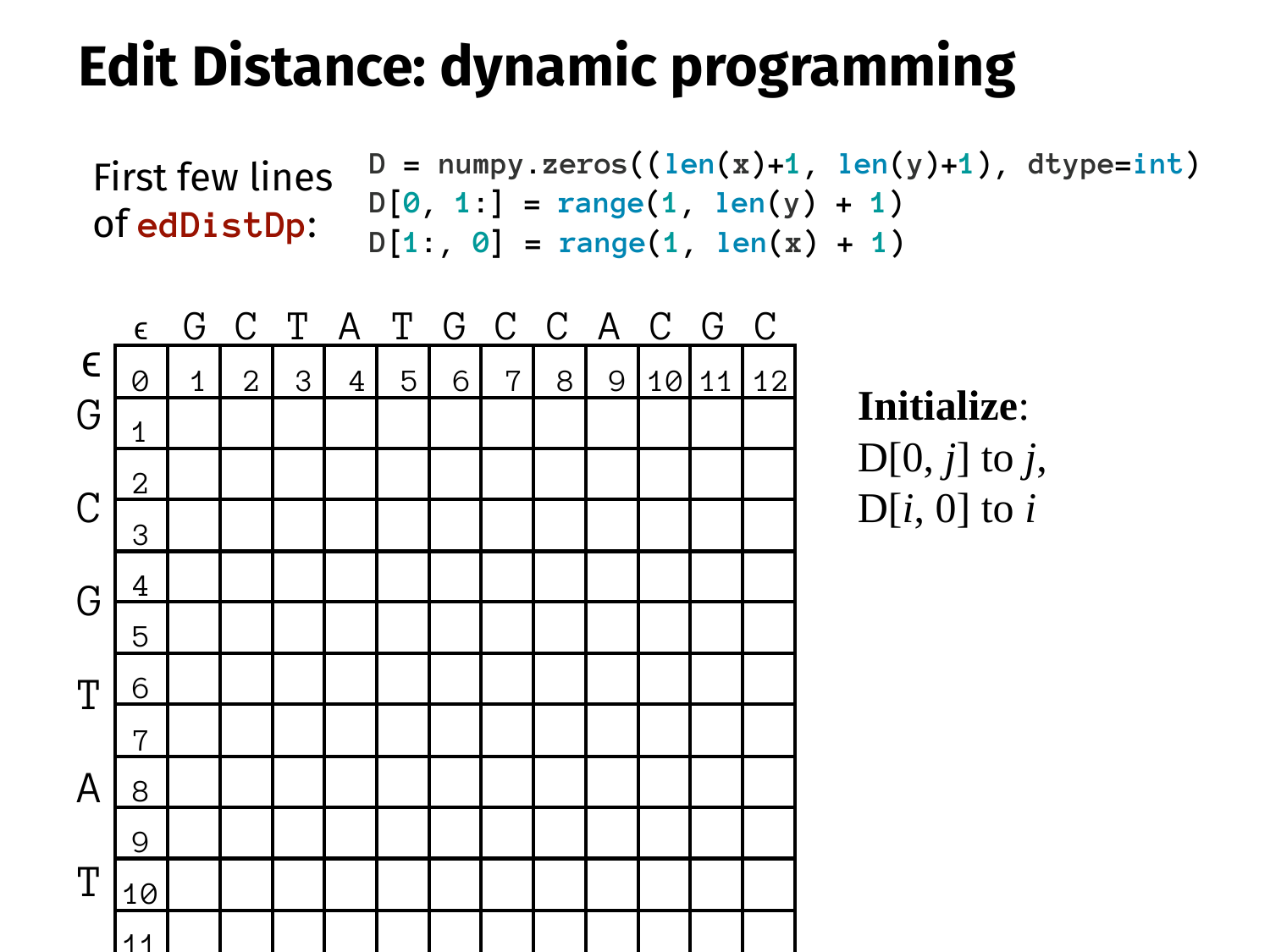

# Edit Distance: dynamic programming
D = numpy.zeros((len(x)+1, len(y)+1), dtype=int)
D[0, 1:] = range(1, len(y) + 1)
D[1:, 0] = range(1, len(x) + 1)
First few lines  of edDistDp:
ϵ	G C T A T G C C A C G C
| 0 | 1 | 2 | 3 | 4 | 5 | 6 | 7 | 8 | 9 | 10 | 11 | 12 |
| --- | --- | --- | --- | --- | --- | --- | --- | --- | --- | --- | --- | --- |
| 1 |  |  |  |  |  |  |  |  |  |  |  |  |
| 2 |  |  |  |  |  |  |  |  |  |  |  |  |
| 3 |  |  |  |  |  |  |  |  |  |  |  |  |
| 4 |  |  |  |  |  |  |  |  |  |  |  |  |
| 5 |  |  |  |  |  |  |  |  |  |  |  |  |
| 6 |  |  |  |  |  |  |  |  |  |  |  |  |
| 7 |  |  |  |  |  |  |  |  |  |  |  |  |
| 8 |  |  |  |  |  |  |  |  |  |  |  |  |
| 9 |  |  |  |  |  |  |  |  |  |  |  |  |
| 10 |  |  |  |  |  |  |  |  |  |  |  |  |
| 11 |  |  |  |  |  |  |  |  |  |  |  |  |
| 12 |  |  |  |  |  |  |  |  |  |  |  |  |
ϵ
G  C  G  T  A  T  G  C  A  C  G  C
Initialize:
D[0, j] to j,
D[i, 0] to i